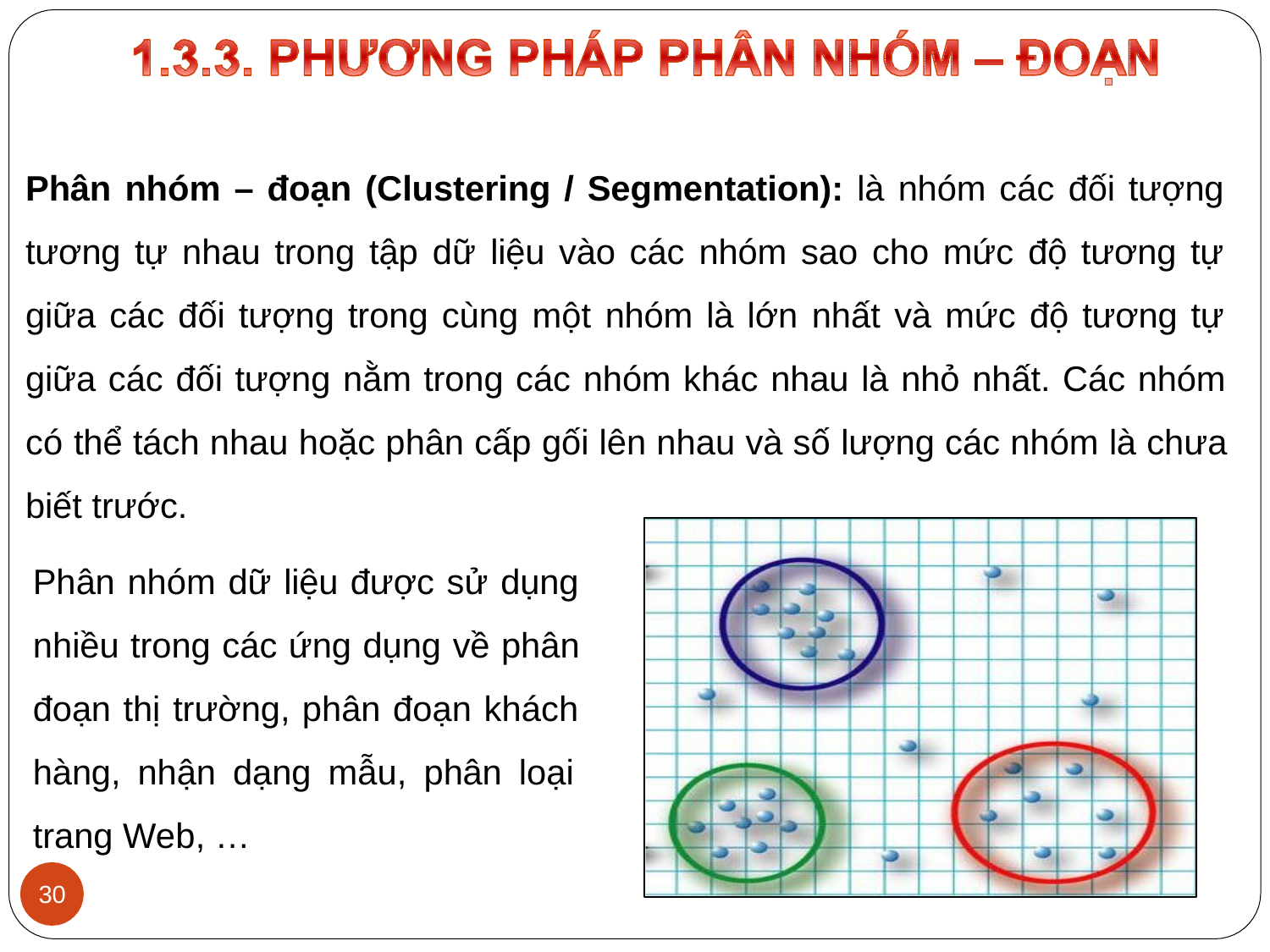

Phân nhóm – đoạn (Clustering / Segmentation): là nhóm các đối tượng  tương tự nhau trong tập dữ liệu vào các nhóm sao cho mức độ tương tự  giữa các đối tượng trong cùng một nhóm là lớn nhất và mức độ tương tự  giữa các đối tượng nằm trong các nhóm khác nhau là nhỏ nhất. Các nhóm  có thể tách nhau hoặc phân cấp gối lên nhau và số lượng các nhóm là chưa  biết trước.
Phân nhóm dữ liệu được sử dụng  nhiều trong các ứng dụng về phân  đoạn thị trường, phân đoạn khách  hàng, nhận dạng mẫu, phân loại  trang Web, …

30